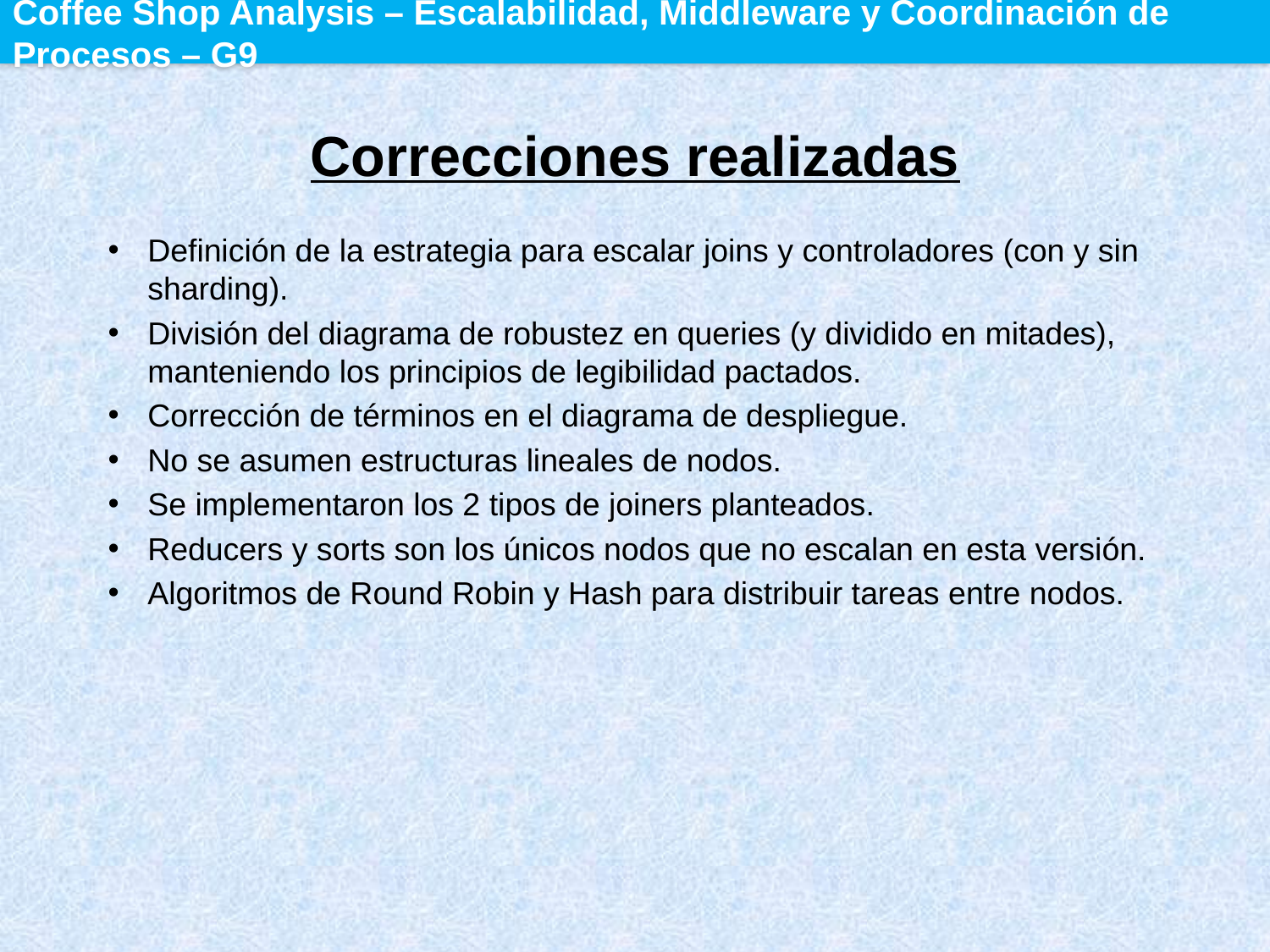

Coffee Shop Analysis – Escalabilidad, Middleware y Coordinación de Procesos – G9
# Correcciones realizadas
Definición de la estrategia para escalar joins y controladores (con y sin sharding).
División del diagrama de robustez en queries (y dividido en mitades), manteniendo los principios de legibilidad pactados.
Corrección de términos en el diagrama de despliegue.
No se asumen estructuras lineales de nodos.
Se implementaron los 2 tipos de joiners planteados.
Reducers y sorts son los únicos nodos que no escalan en esta versión.
Algoritmos de Round Robin y Hash para distribuir tareas entre nodos.